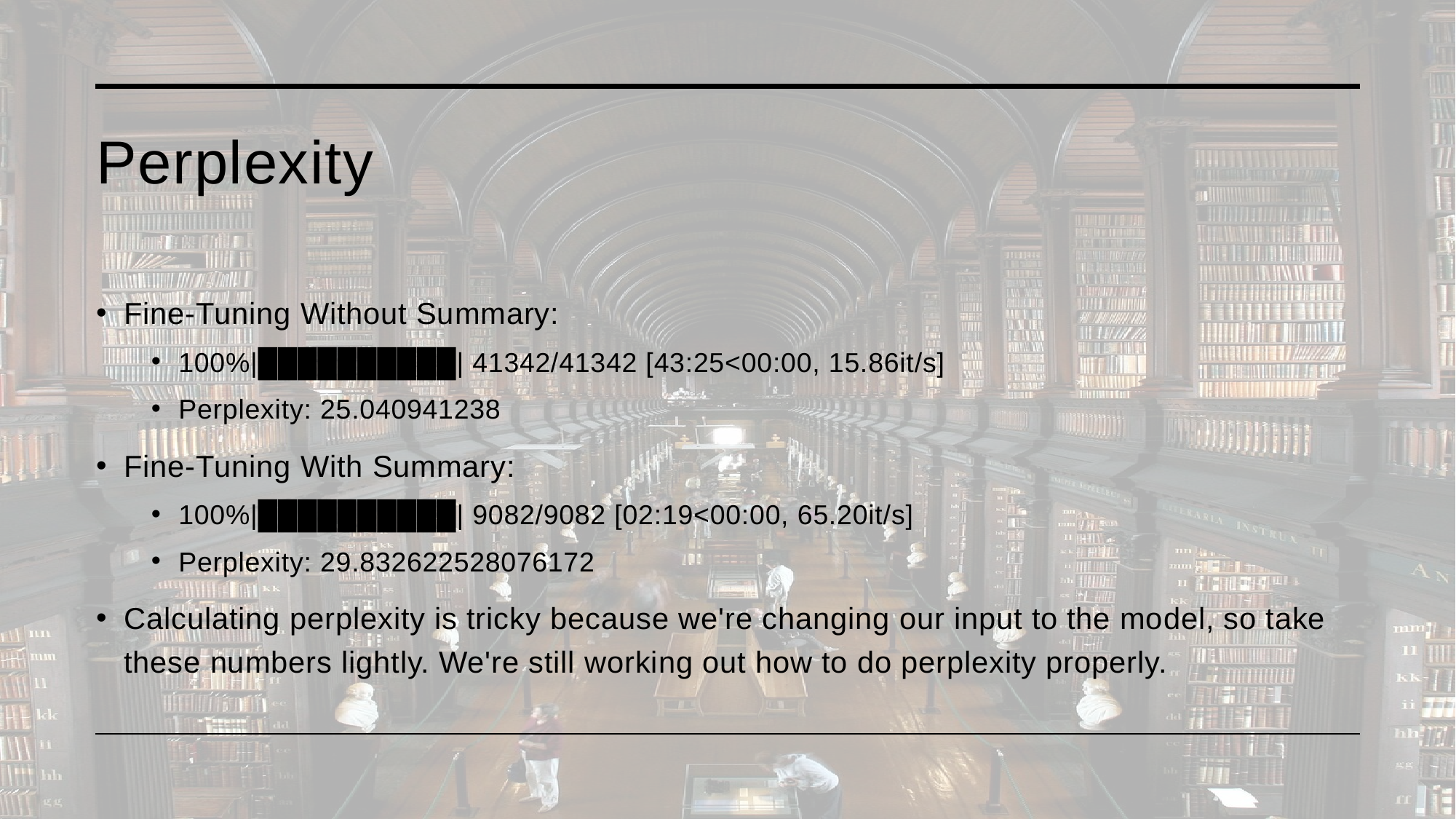

# Perplexity
Fine-Tuning Without Summary:
100%|██████████| 41342/41342 [43:25<00:00, 15.86it/s]
Perplexity: 25.040941238
Fine-Tuning With Summary:
100%|██████████| 9082/9082 [02:19<00:00, 65.20it/s]
Perplexity: 29.832622528076172
Calculating perplexity is tricky because we're changing our input to the model, so take these numbers lightly. We're still working out how to do perplexity properly.